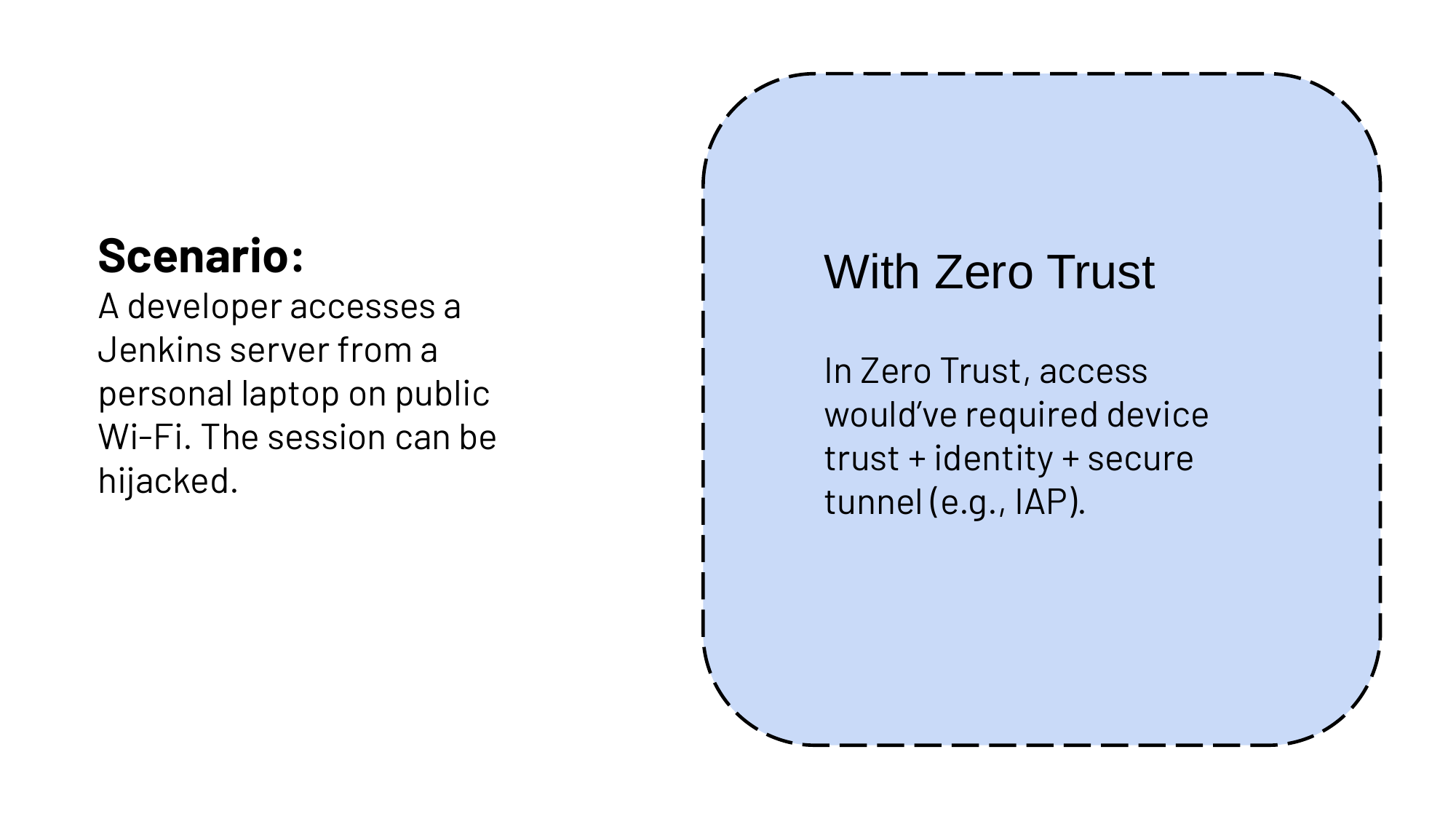

Scenario:
A developer accesses a Jenkins server from a personal laptop on public Wi-Fi. The session can be hijacked.
With Zero Trust

In Zero Trust, access would’ve required device trust + identity + secure tunnel (e.g., IAP).